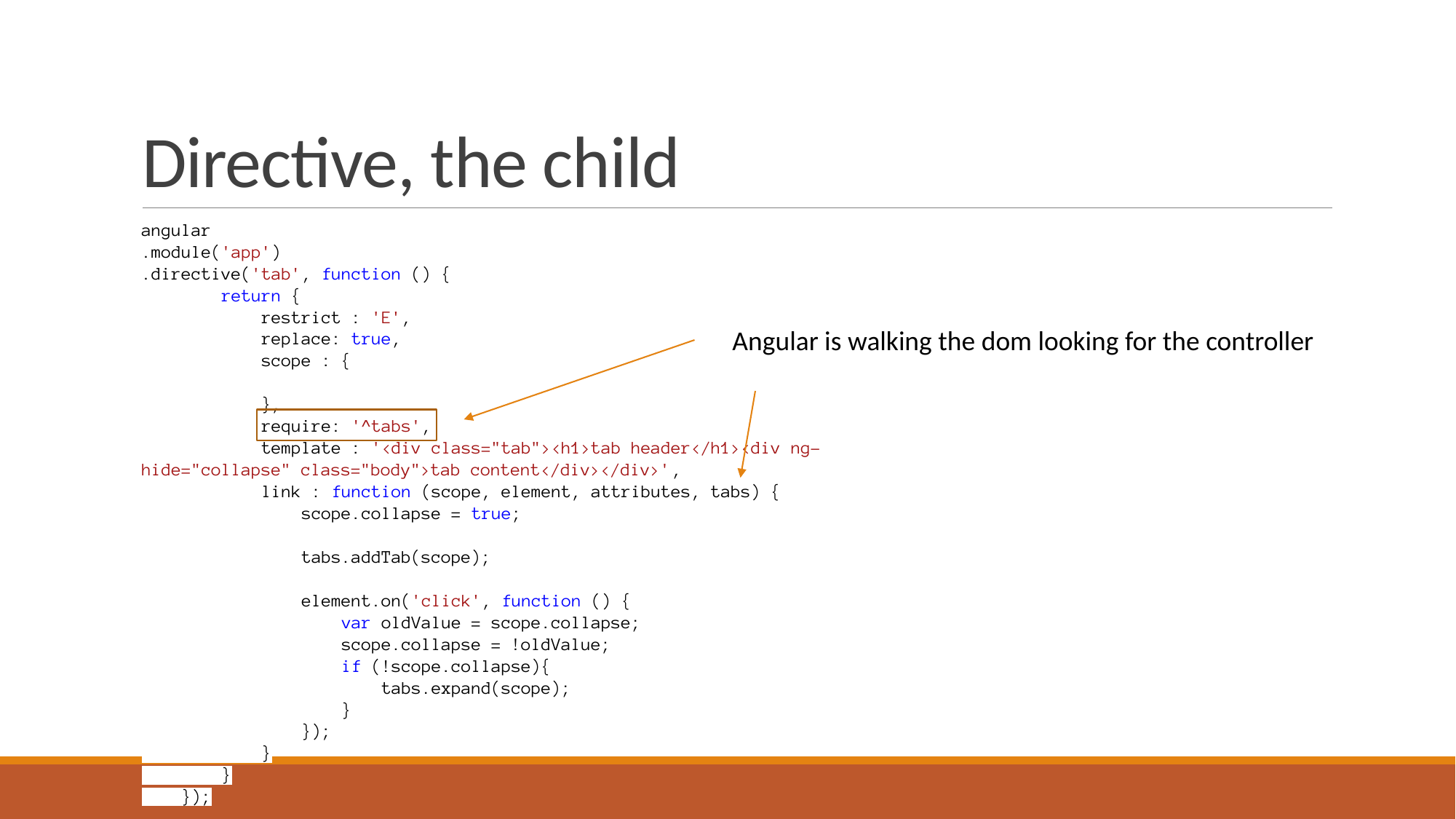

# Directive, the child
angular
.module('app')
.directive('tab', function () {
        return {
            restrict : 'E',
            replace: true,
            scope : {

            },
            require: '^tabs',
            template : '<div class="tab"><h1>tab header</h1><div ng-hide="collapse" class="body">tab content</div></div>',
            link : function (scope, element, attributes, tabs) {
                scope.collapse = true;

                tabs.addTab(scope);

                element.on('click', function () {
                    var oldValue = scope.collapse;
                    scope.collapse = !oldValue;
                    if (!scope.collapse){
                        tabs.expand(scope);
                    }
                });
            }
        }
    });
Angular is walking the dom looking for the controller